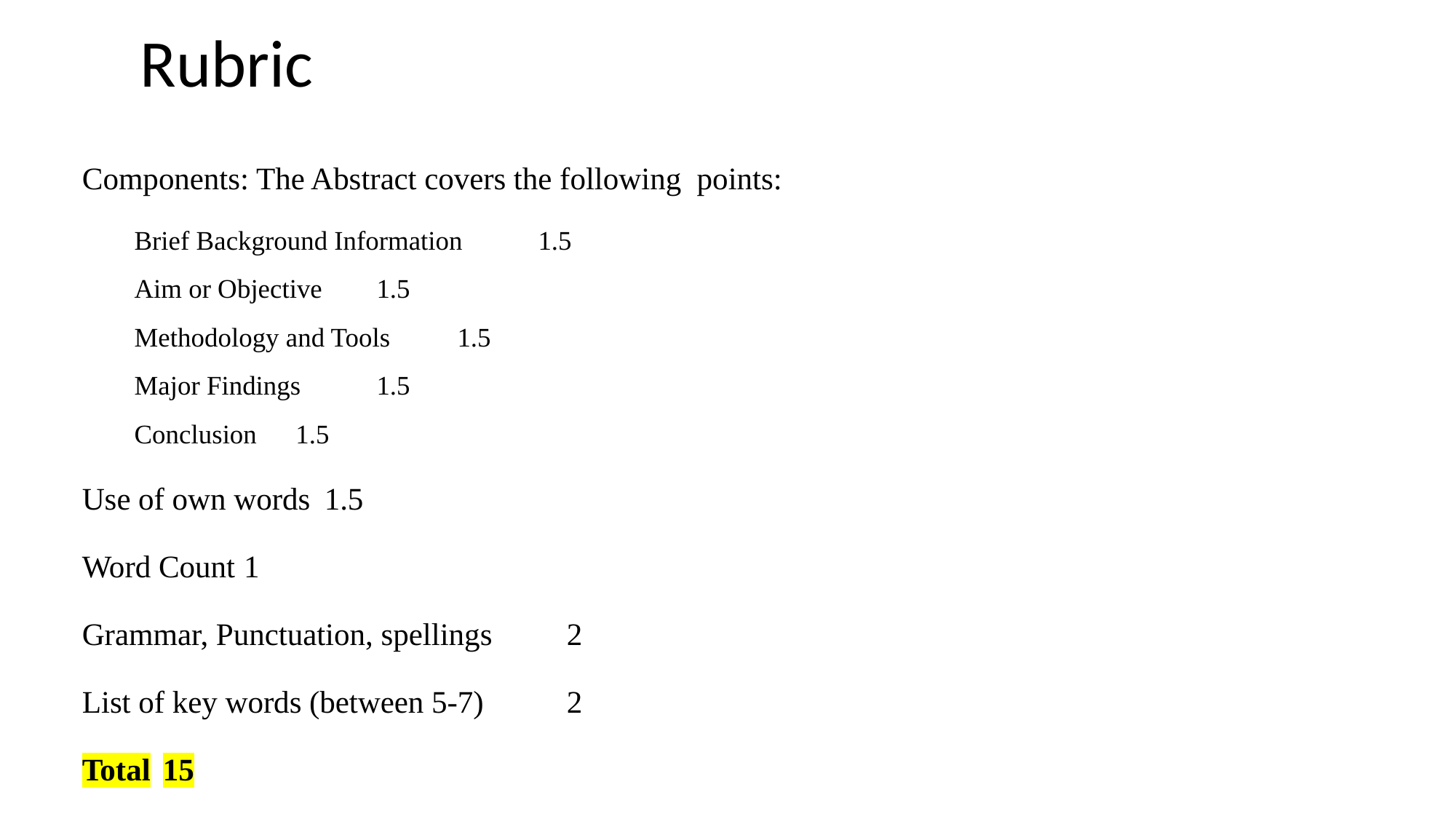

# Rubric
Components: The Abstract covers the following  points:
Brief Background Information 			1.5
Aim or Objective					1.5
Methodology and Tools				1.5
Major Findings					1.5
Conclusion						1.5
Use of own words						1.5
Word Count							1
Grammar, Punctuation, spellings				2
List of key words (between 5-7)				2
Total								15